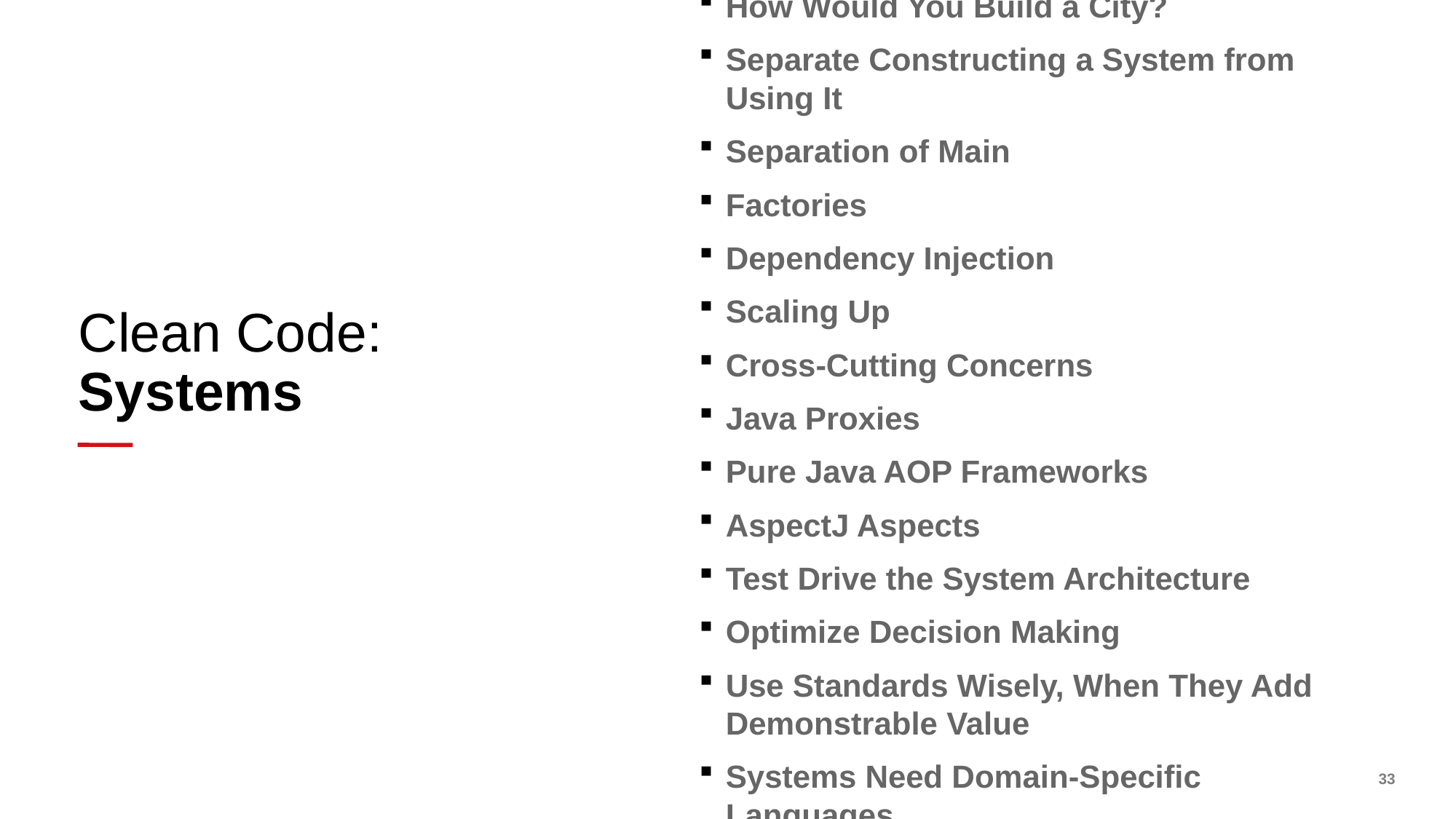

How Would You Build a City?
Separate Constructing a System from Using It
Separation of Main
Factories
Dependency Injection
Scaling Up
Cross-Cutting Concerns
Java Proxies
Pure Java AOP Frameworks
AspectJ Aspects
Test Drive the System Architecture
Optimize Decision Making
Use Standards Wisely, When They Add Demonstrable Value
Systems Need Domain-Specific Languages
# Clean Code: Systems